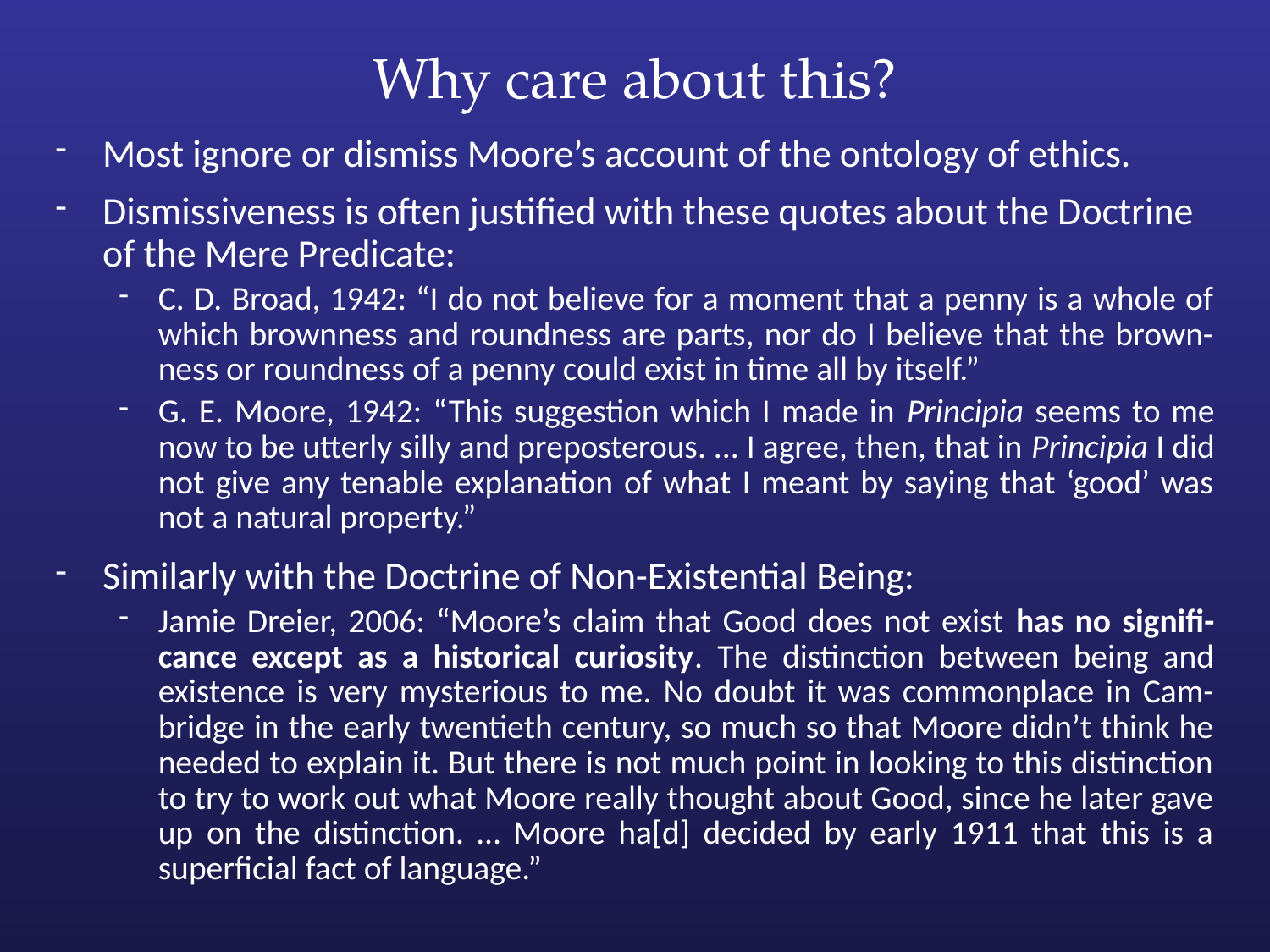

# Why care about this?
Most ignore or dismiss Moore’s account of the ontology of ethics.
Dismissiveness is often justified with these quotes about the Doctrine of the Mere Predicate:
C. D. Broad, 1942: “I do not believe for a moment that a penny is a whole of which brownness and roundness are parts, nor do I believe that the brown-ness or roundness of a penny could exist in time all by itself.”
G. E. Moore, 1942: “This suggestion which I made in Principia seems to me now to be utterly silly and preposterous. ... I agree, then, that in Principia I did not give any tenable explanation of what I meant by saying that ‘good’ was not a natural property.”
Similarly with the Doctrine of Non-Existential Being:
Jamie Dreier, 2006: “Moore’s claim that Good does not exist has no signifi-cance except as a historical curiosity. The distinction between being and existence is very mysterious to me. No doubt it was commonplace in Cam-bridge in the early twentieth century, so much so that Moore didn’t think he needed to explain it. But there is not much point in looking to this distinction to try to work out what Moore really thought about Good, since he later gave up on the distinction. … Moore ha[d] decided by early 1911 that this is a superficial fact of language.”